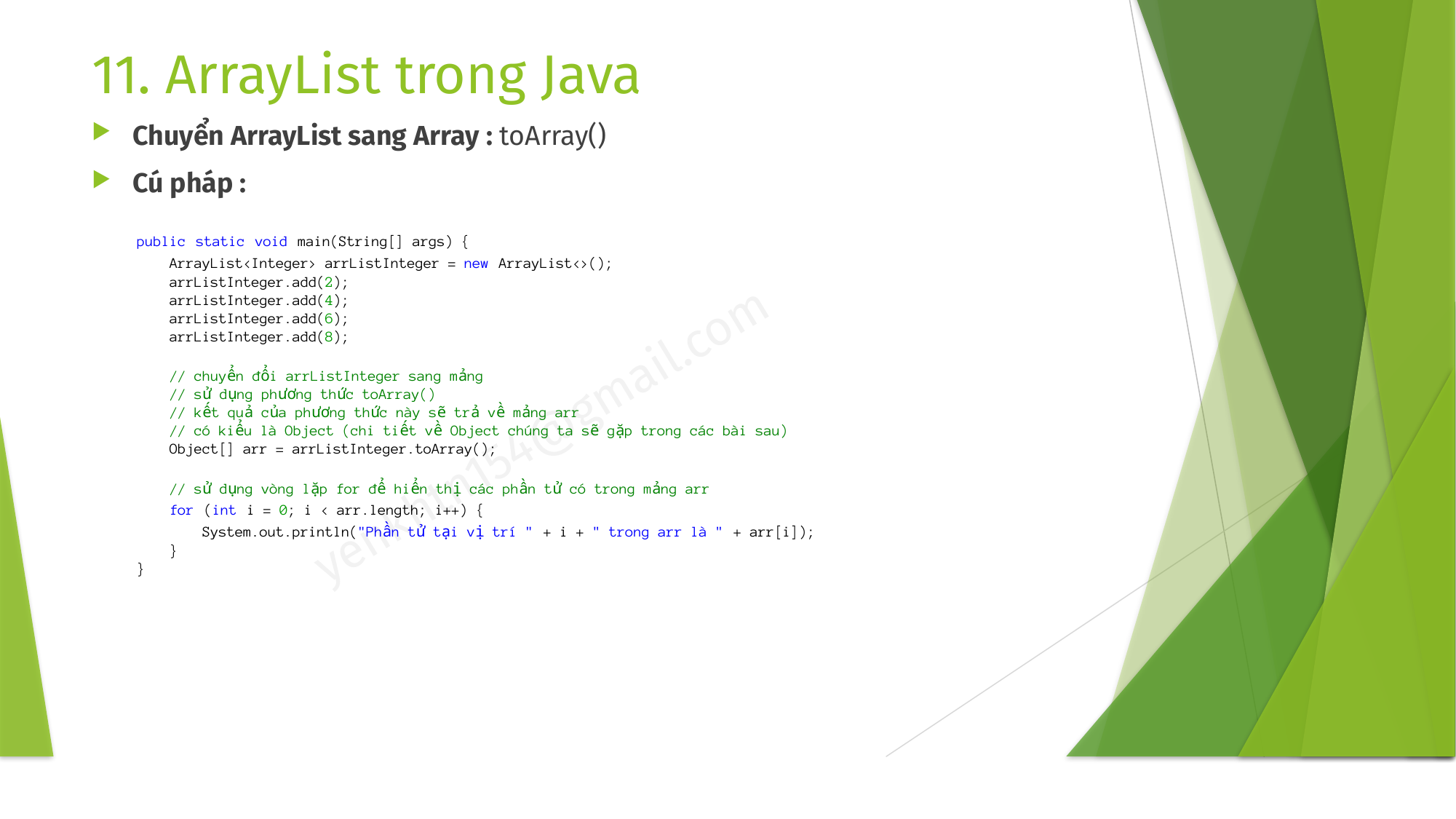

# 11. ArrayList trong Java
Chuyển ArrayList sang Array : toArray()
Cú pháp :

public static void main(String[] args) {
    ArrayList<Integer> arrListInteger = new ArrayList<>();
    arrListInteger.add(2);
    arrListInteger.add(4);
    arrListInteger.add(6);
    arrListInteger.add(8);

    // chuyển đổi arrListInteger sang mảng
    // sử dụng phương thức toArray()
    // kết quả của phương thức này sẽ trả về mảng arr
    // có kiểu là Object (chi tiết về Object chúng ta sẽ gặp trong các bài sau)
    Object[] arr = arrListInteger.toArray();

    // sử dụng vòng lặp for để hiển thị các phần tử có trong mảng arr
    for (int i = 0; i < arr.length; i++) {
        System.out.println("Phần tử tại vị trí " + i + " trong arr là " + arr[i]);
    }
}